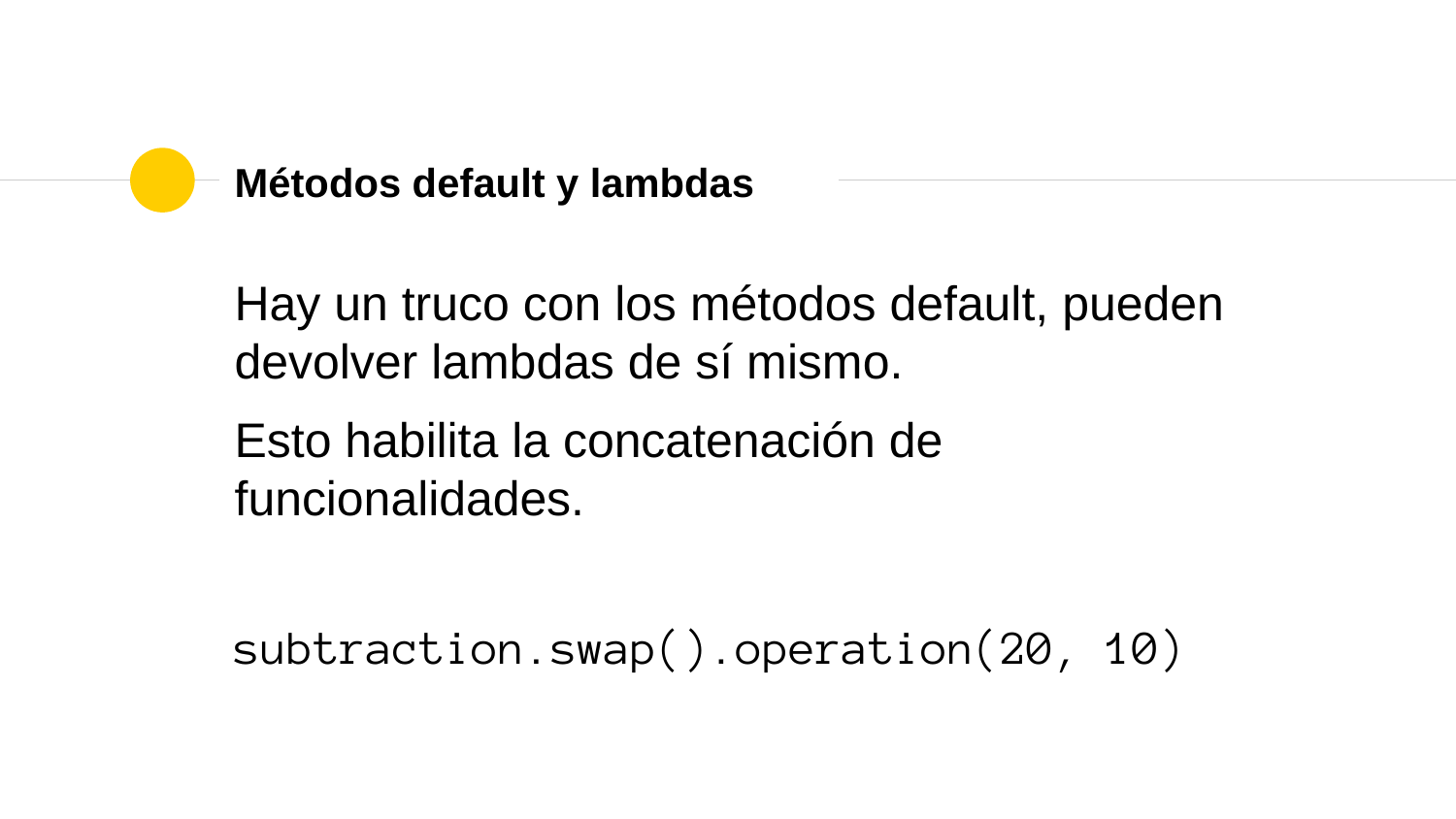

# Métodos default y lambdas
Hay un truco con los métodos default, pueden devolver lambdas de sí mismo.
Esto habilita la concatenación de funcionalidades.

subtraction.swap().operation(20, 10)